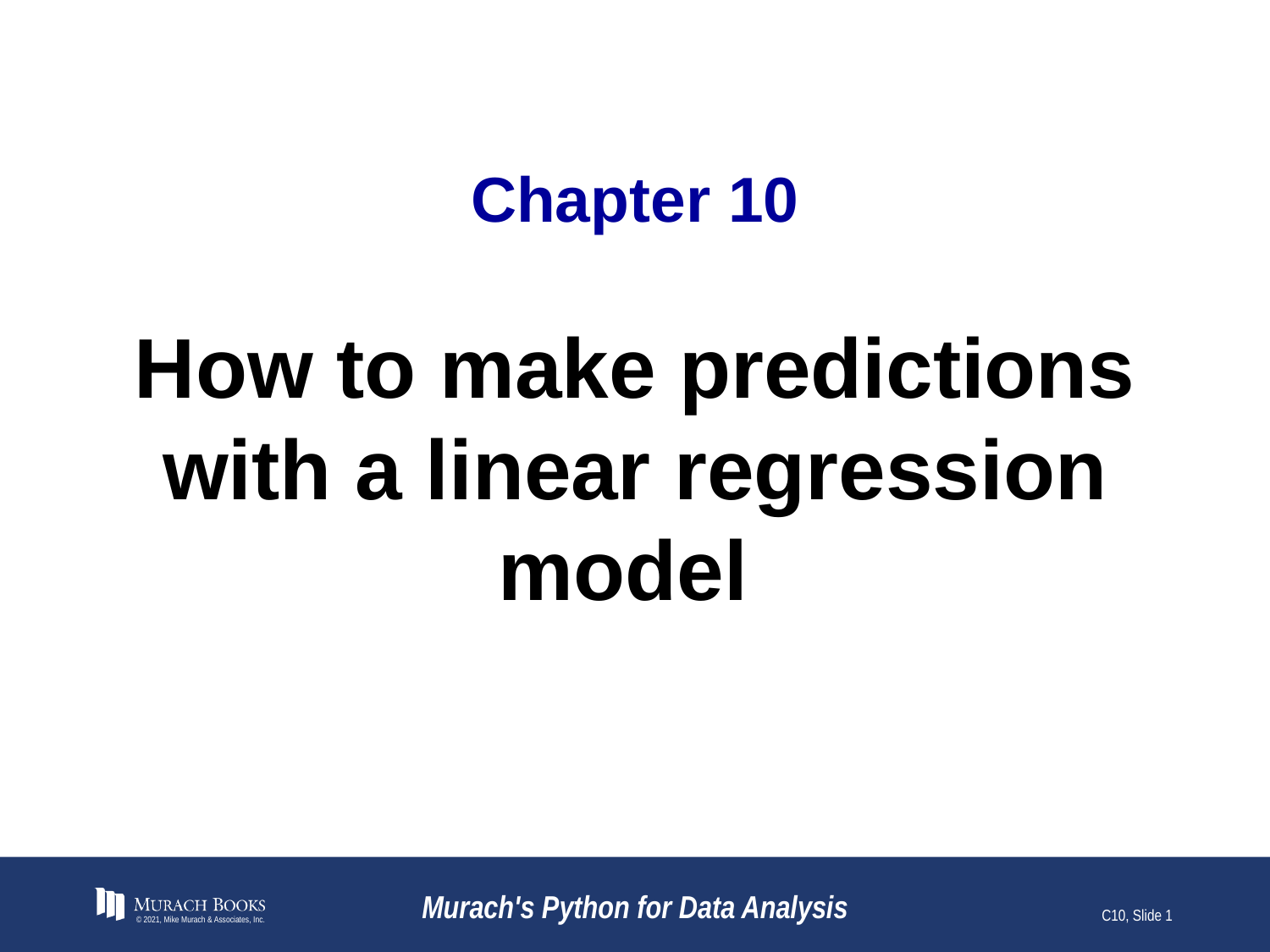

# Chapter 10
How to make predictions with a linear regression model
© 2021, Mike Murach & Associates, Inc.
Murach's Python for Data Analysis

C10, Slide 1